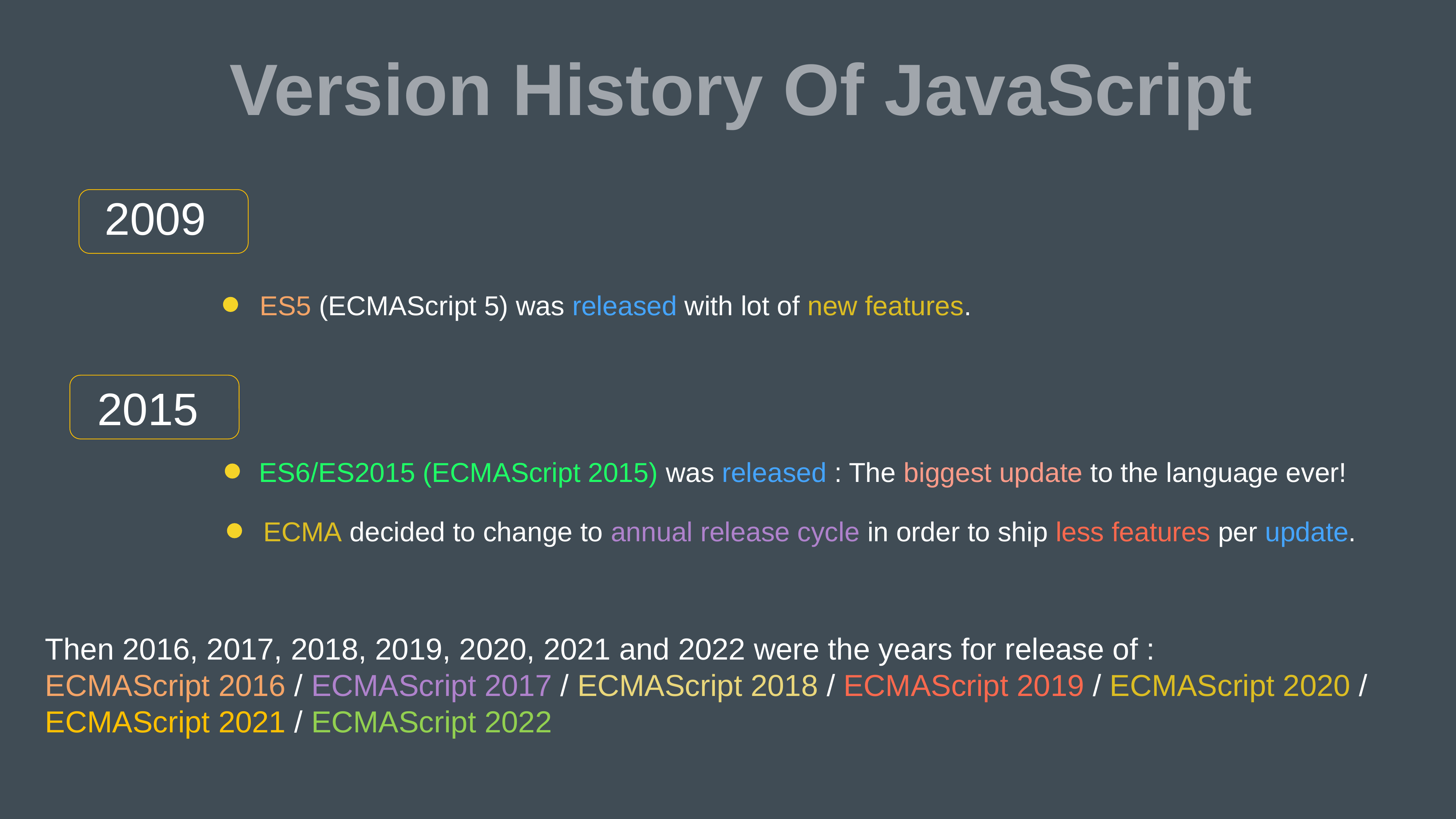

Version History Of JavaScript
2009

ES5 (ECMAScript 5) was released with lot of new features.

2015

ES6/ES2015 (ECMAScript 2015) was released : The biggest update to the language ever!

ECMA decided to change to annual release cycle in order to ship less features per update.

Then 2016, 2017, 2018, 2019, 2020, 2021 and 2022 were the years for release of :
ECMAScript 2016 / ECMAScript 2017 / ECMAScript 2018 / ECMAScript 2019 / ECMAScript 2020 / ECMAScript 2021 / ECMAScript 2022